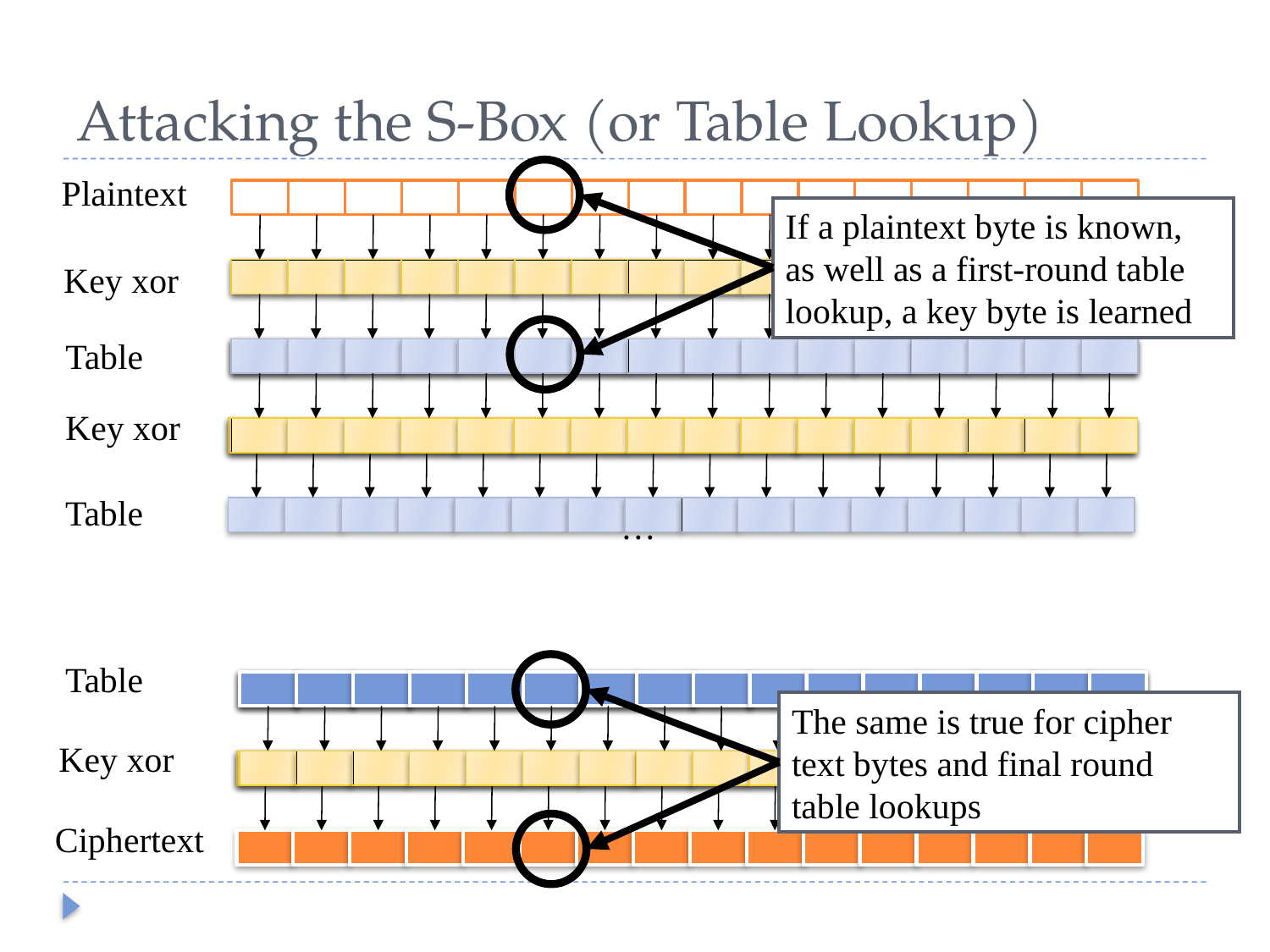

# Attacking the S-Box (or Table Lookup)

Plaintext

If a plaintext byte is known, as well as a first-round table lookup, a key byte is learned
Key xor

Table

Key xor

Table

…

Table

The same is true for cipher text bytes and final round table lookups
Key xor

Ciphertext